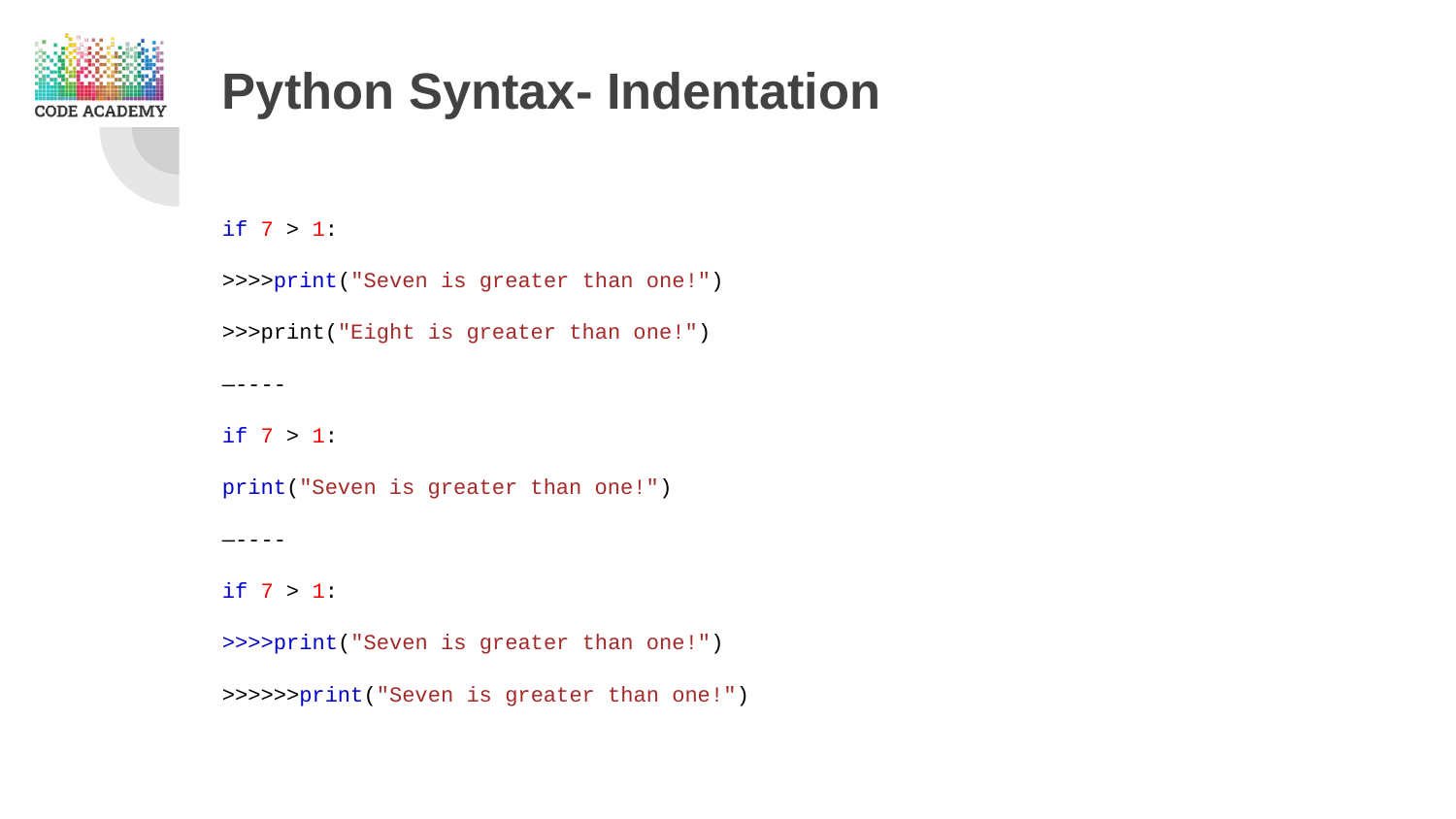

# Python Syntax- Indentation

if 7 > 1:
>>>>print("Seven is greater than one!")
>>>print("Eight is greater than one!")
—----
if 7 > 1:
print("Seven is greater than one!")
—----
if 7 > 1:
>>>>print("Seven is greater than one!")
>>>>>>print("Seven is greater than one!")